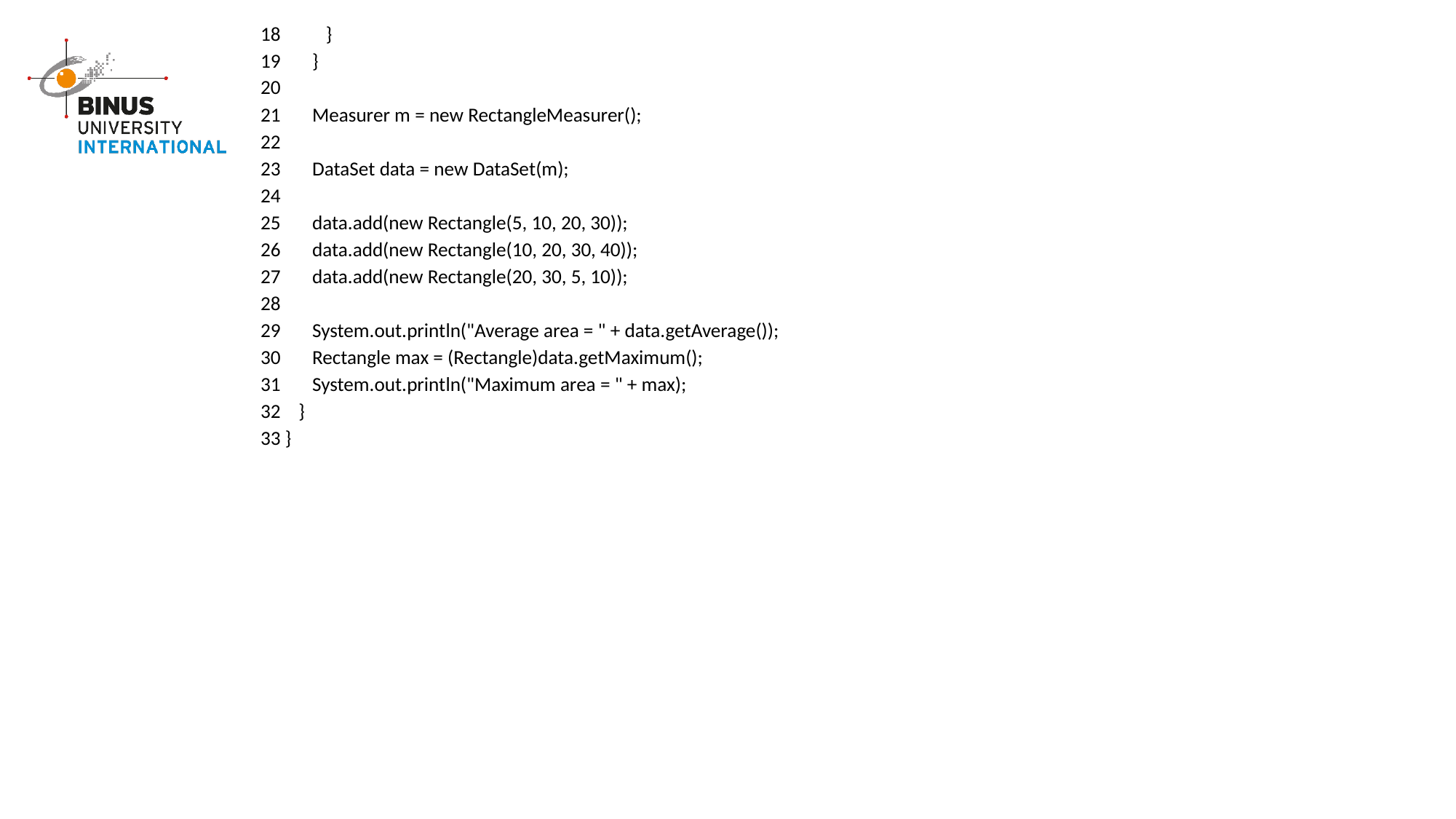

18          }
19       }
20
21       Measurer m = new RectangleMeasurer();
22
23       DataSet data = new DataSet(m);
24
25       data.add(new Rectangle(5, 10, 20, 30));
26       data.add(new Rectangle(10, 20, 30, 40));
27       data.add(new Rectangle(20, 30, 5, 10));
28
29       System.out.println("Average area = " + data.getAverage());
30       Rectangle max = (Rectangle)data.getMaximum();
31       System.out.println("Maximum area = " + max);
32    }
33 }